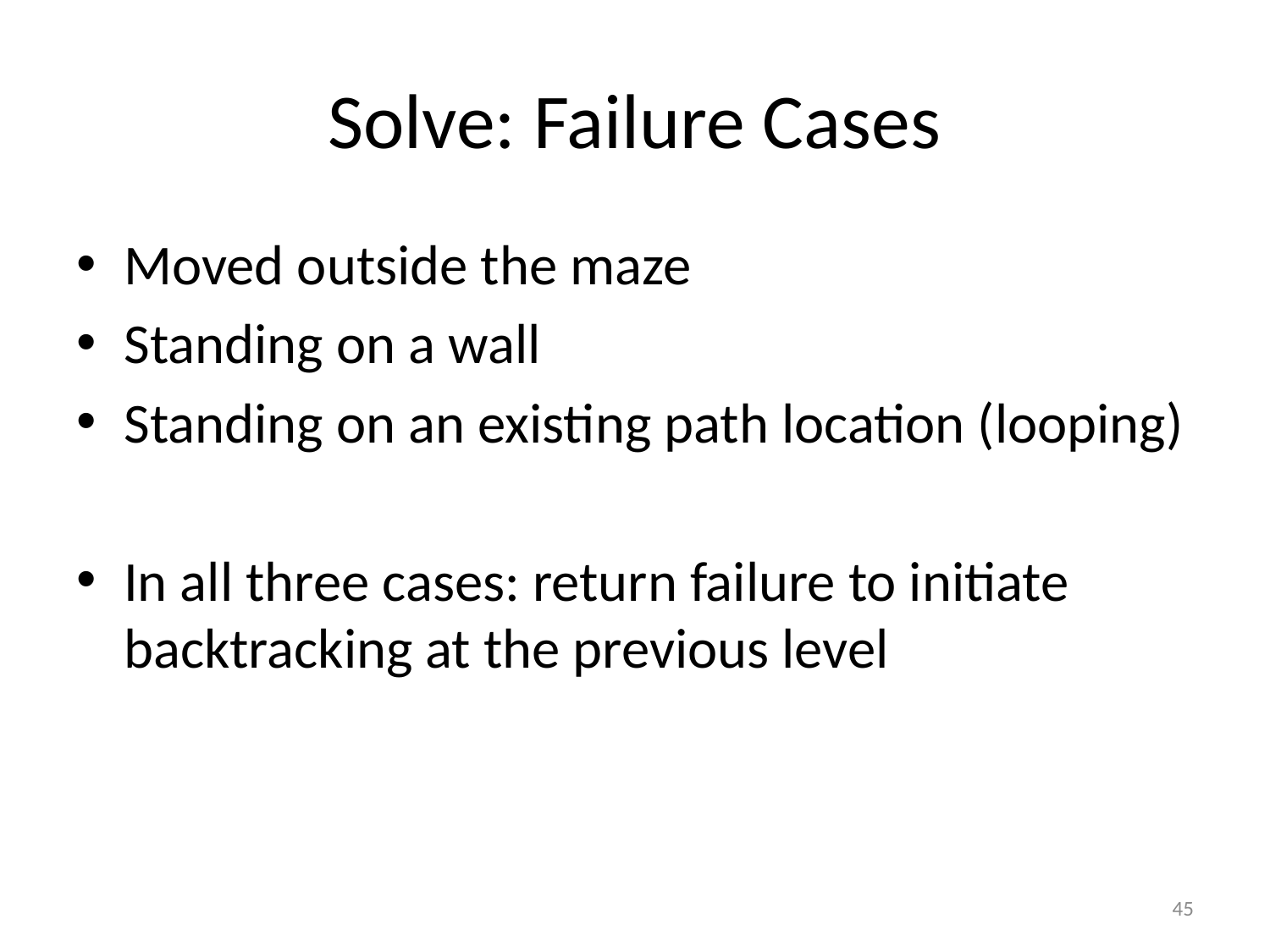

# Solve: Failure Cases
Moved outside the maze
Standing on a wall
Standing on an existing path location (looping)

In all three cases: return failure to initiate backtracking at the previous level
45